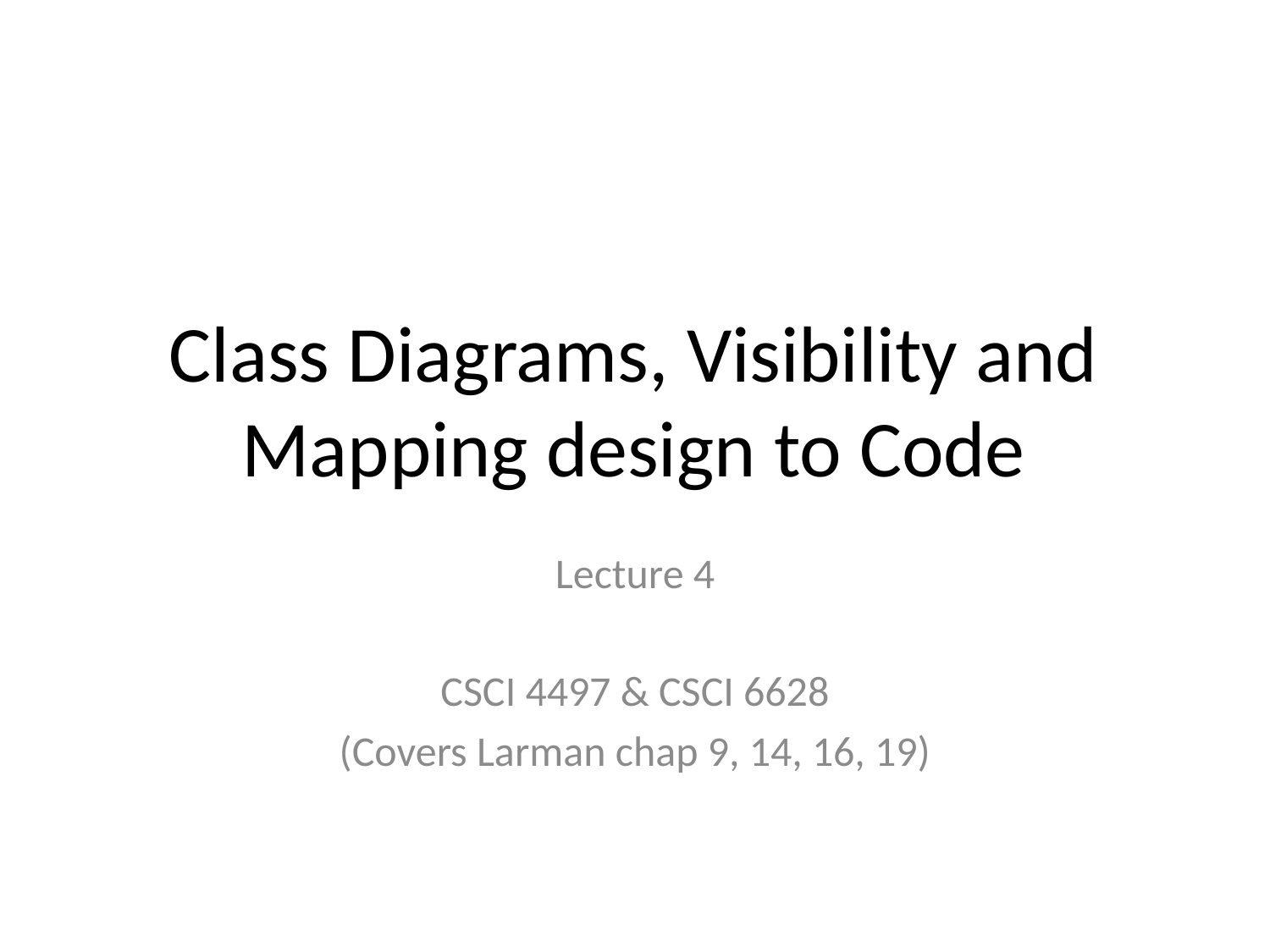

# Class Diagrams, Visibility and Mapping design to Code
Lecture 4

CSCI 4497 & CSCI 6628
(Covers Larman chap 9, 14, 16, 19)